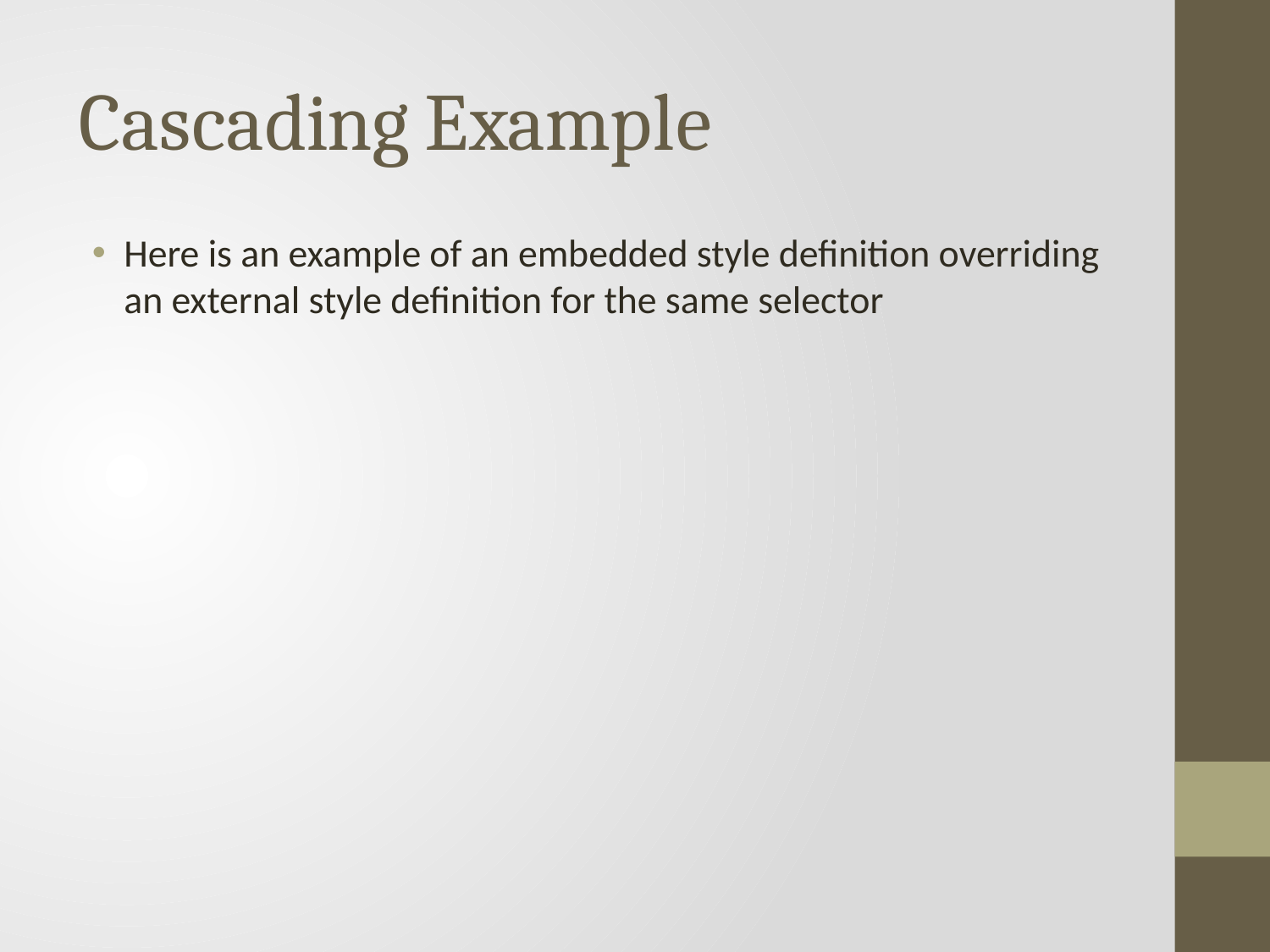

# Cascading Example
Here is an example of an embedded style definition overriding an external style definition for the same selector